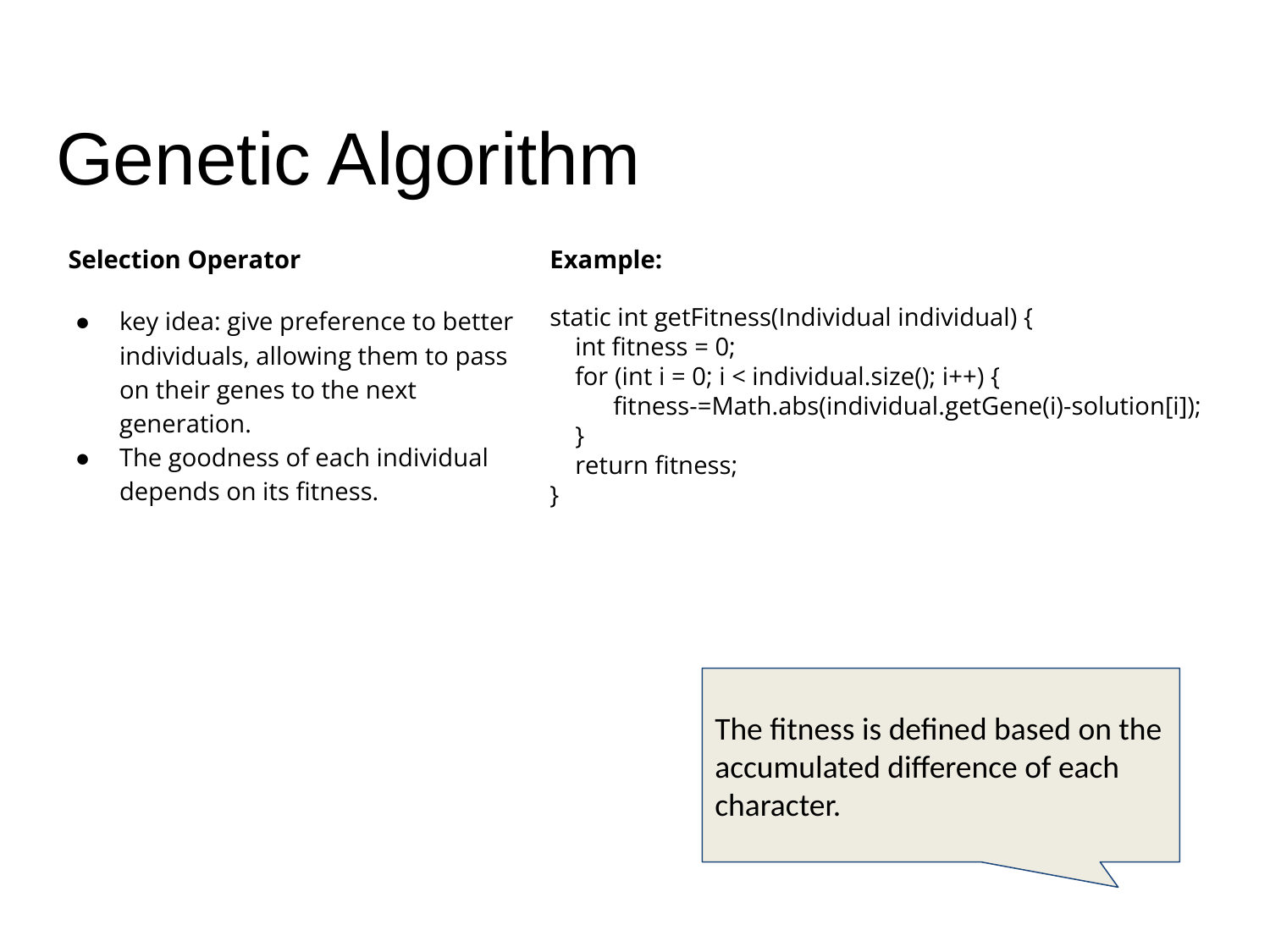

# Genetic Algorithm
Selection Operator
key idea: give preference to better individuals, allowing them to pass on their genes to the next generation.
The goodness of each individual depends on its fitness.

Example:
static int getFitness(Individual individual) {
    int fitness = 0;
    for (int i = 0; i < individual.size(); i++) {
fitness-=Math.abs(individual.getGene(i)-solution[i]);
    }
    return fitness;
}
The fitness is defined based on the accumulated difference of each character.